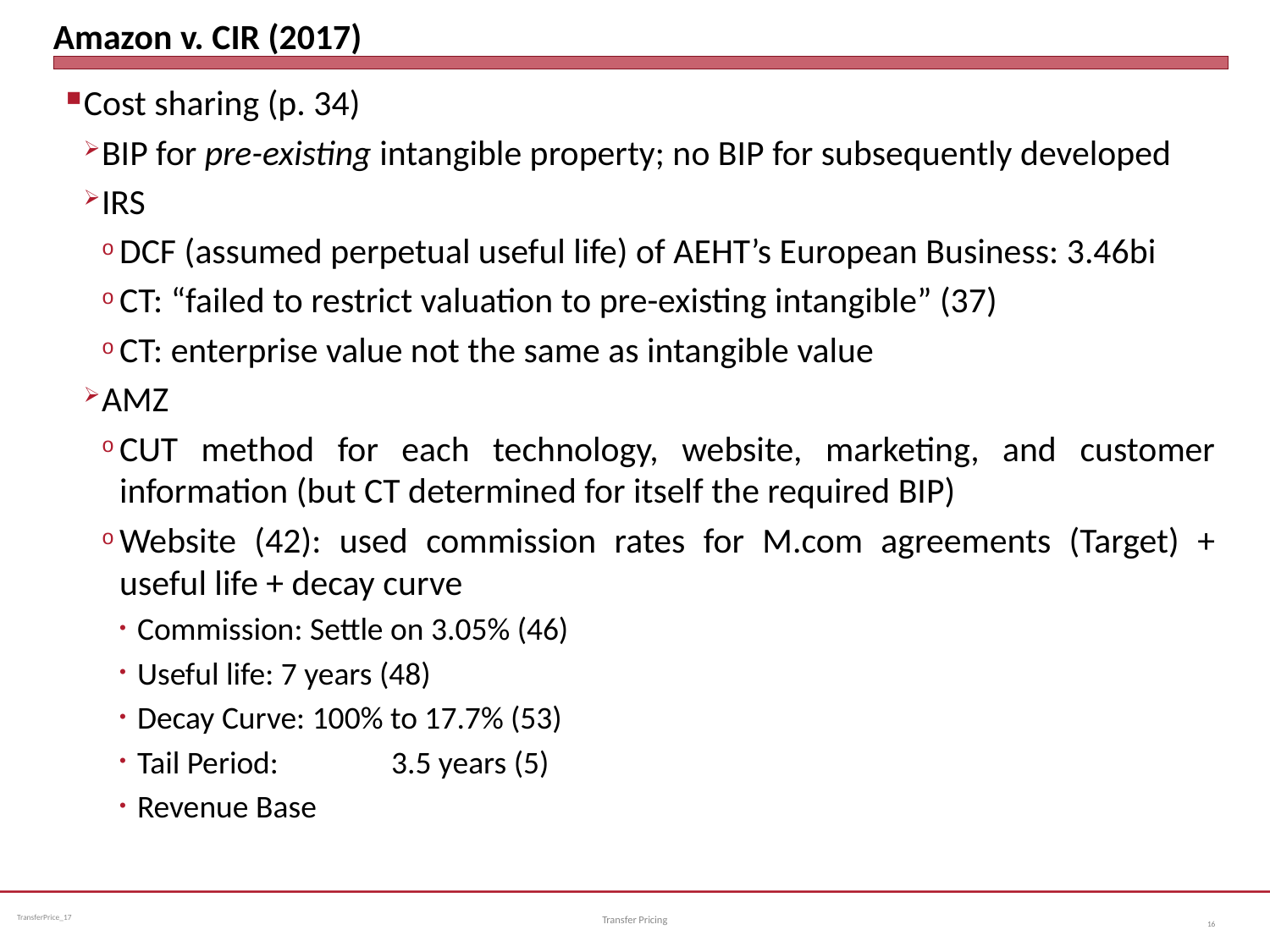

# Amazon v. CIR (2017)
Cost sharing (p. 34)
BIP for pre-existing intangible property; no BIP for subsequently developed
IRS
DCF (assumed perpetual useful life) of AEHT’s European Business: 3.46bi
CT: “failed to restrict valuation to pre-existing intangible” (37)
CT: enterprise value not the same as intangible value
AMZ
CUT method for each technology, website, marketing, and customer information (but CT determined for itself the required BIP)
Website (42): used commission rates for M.com agreements (Target) + useful life + decay curve
Commission: Settle on 3.05% (46)
Useful life: 7 years (48)
Decay Curve: 100% to 17.7% (53)
Tail Period: 	3.5 years (5)
Revenue Base
Transfer Pricing
16